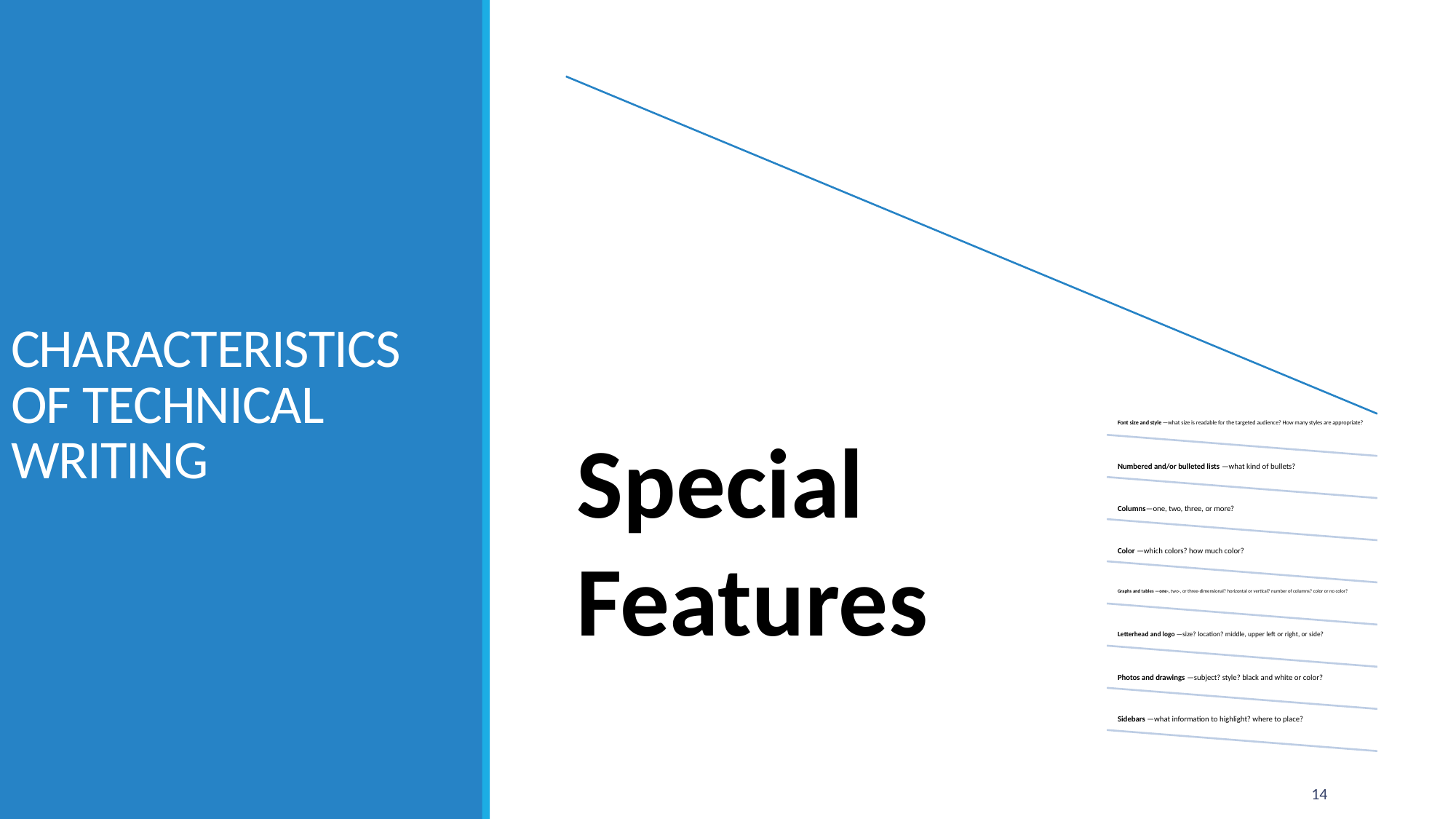

Characteristics of technical writing
Special Features
Font size and style —what size is readable for the targeted audience? How many styles are appropriate?
Numbered and/or bulleted lists —what kind of bullets?
Columns—one, two, three, or more?
Color —which colors? how much color?
Graphs and tables —one-, two-, or three-dimensional? horizontal or vertical? number of columns? color or no color?
Letterhead and logo —size? location? middle, upper left or right, or side?
Photos and drawings —subject? style? black and white or color?
Sidebars —what information to highlight? where to place?
14